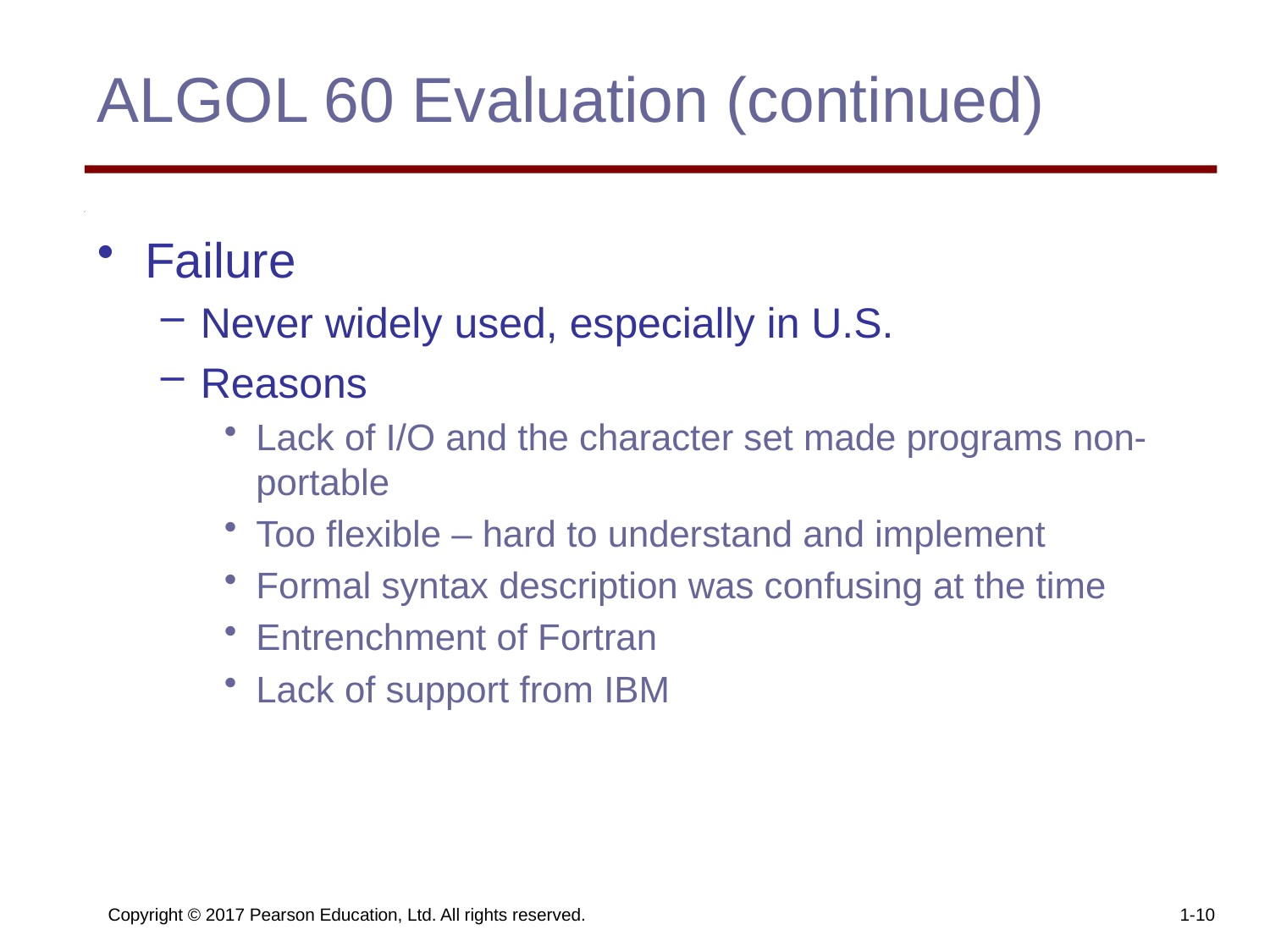

# ALGOL 60 Evaluation (continued)
Failure
Never widely used, especially in U.S.
Reasons
Lack of I/O and the character set made programs non-portable
Too flexible – hard to understand and implement
Formal syntax description was confusing at the time
Entrenchment of Fortran
Lack of support from IBM
Copyright © 2017 Pearson Education, Ltd. All rights reserved.
1-10